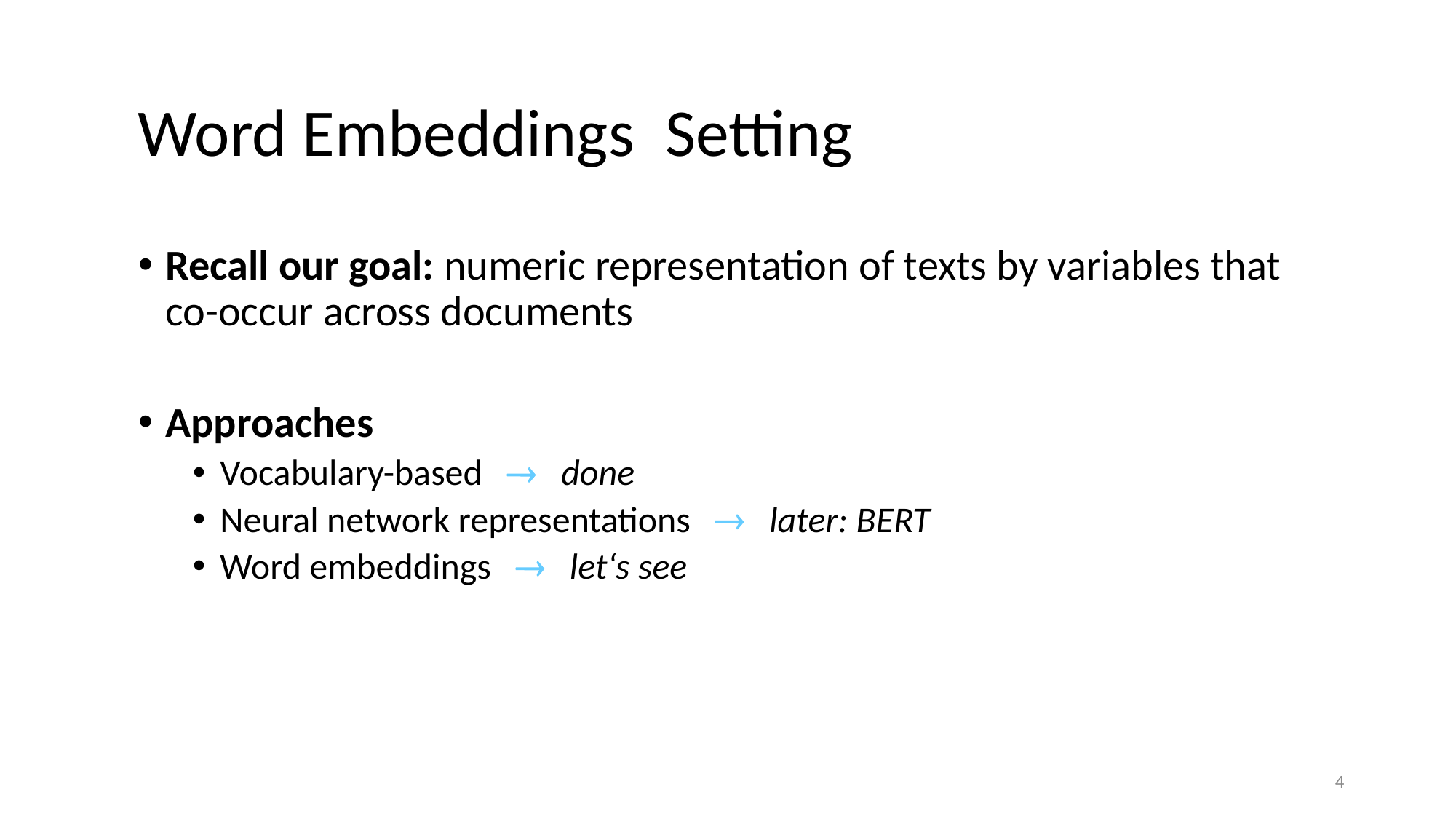

# Word Embeddings  Setting
Recall our goal: numeric representation of texts by variables that co-occur across documents
Approaches
Vocabulary-based   →   done
Neural network representations   →   later: BERT
Word embeddings   →   let‘s see
4